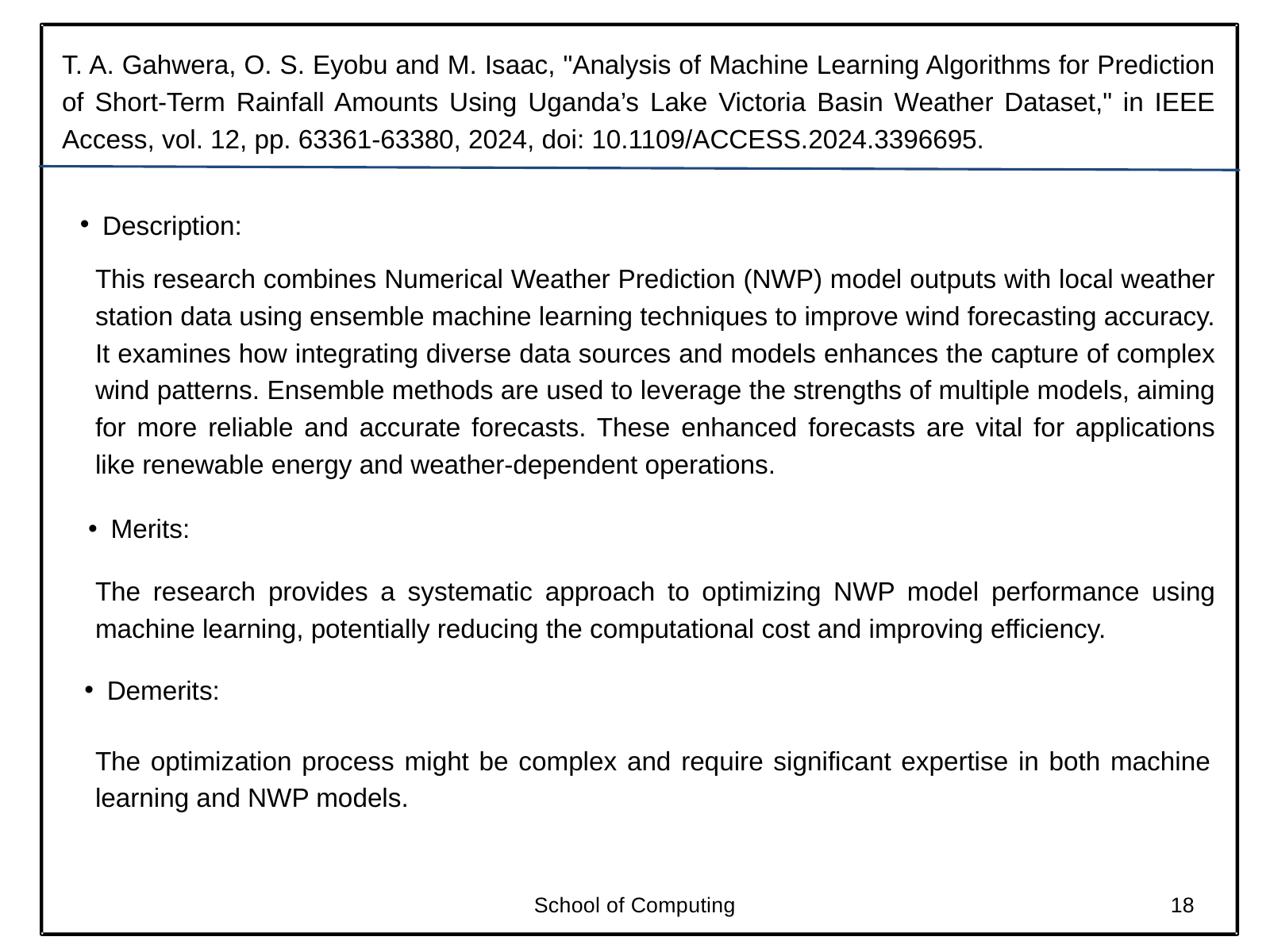

T. A. Gahwera, O. S. Eyobu and M. Isaac, "Analysis of Machine Learning Algorithms for Prediction of Short-Term Rainfall Amounts Using Uganda’s Lake Victoria Basin Weather Dataset," in IEEE Access, vol. 12, pp. 63361-63380, 2024, doi: 10.1109/ACCESS.2024.3396695.

Description:

This research combines Numerical Weather Prediction (NWP) model outputs with local weather station data using ensemble machine learning techniques to improve wind forecasting accuracy. It examines how integrating diverse data sources and models enhances the capture of complex wind patterns. Ensemble methods are used to leverage the strengths of multiple models, aiming for more reliable and accurate forecasts. These enhanced forecasts are vital for applications like renewable energy and weather-dependent operations.
Merits:
The research provides a systematic approach to optimizing NWP model performance using machine learning, potentially reducing the computational cost and improving efficiency.
Demerits:
The optimization process might be complex and require significant expertise in both machine learning and NWP models.
School of Computing
18